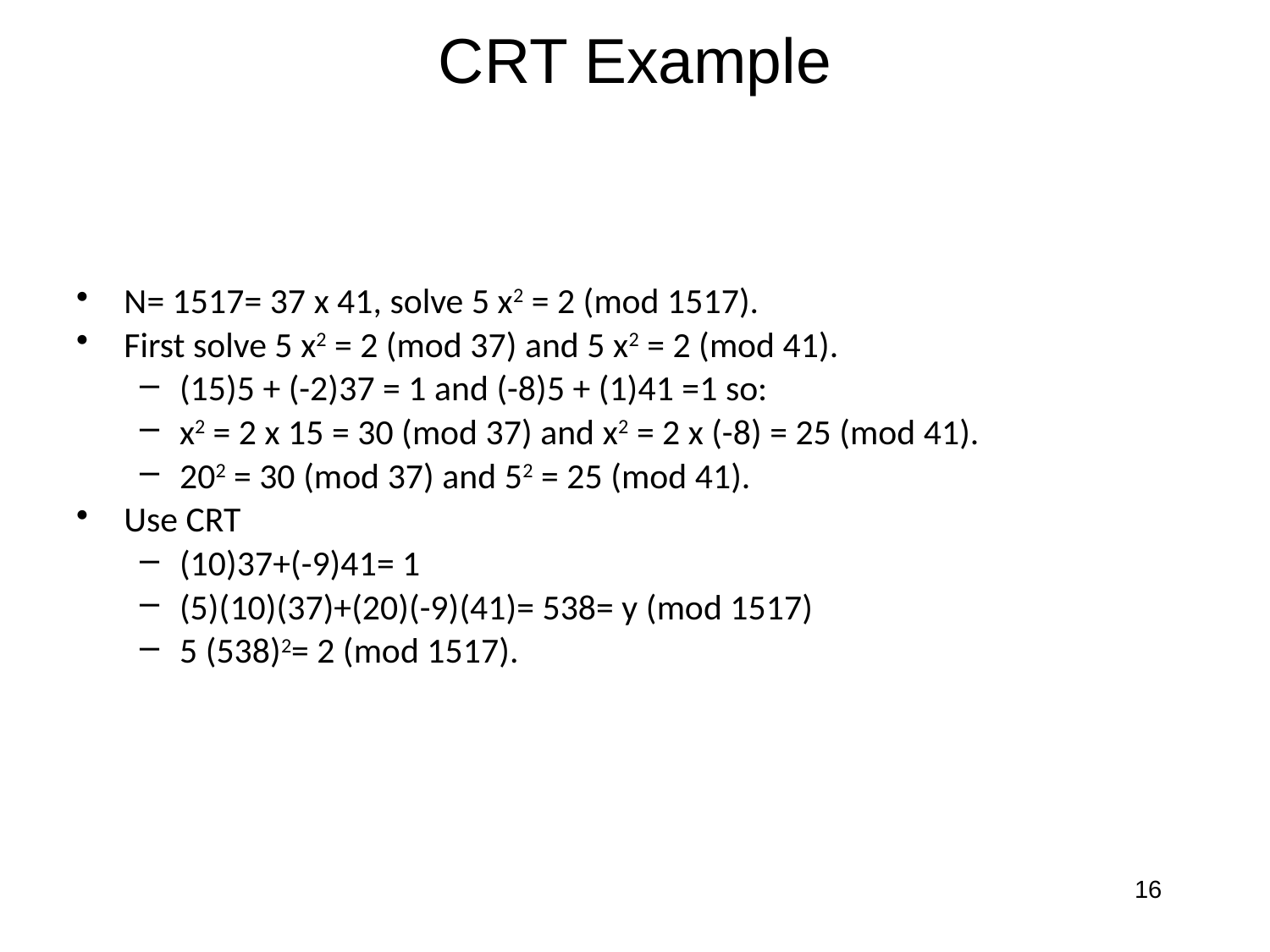

# CRT Example
N= 1517= 37 x 41, solve 5 x2 = 2 (mod 1517).
First solve 5 x2 = 2 (mod 37) and 5 x2 = 2 (mod 41).
(15)5 + (-2)37 = 1 and (-8)5 + (1)41 =1 so:
x2 = 2 x 15 = 30 (mod 37) and x2 = 2 x (-8) = 25 (mod 41).
202 = 30 (mod 37) and 52 = 25 (mod 41).
Use CRT
(10)37+(-9)41= 1
(5)(10)(37)+(20)(-9)(41)= 538= y (mod 1517)
5 (538)2= 2 (mod 1517).

16